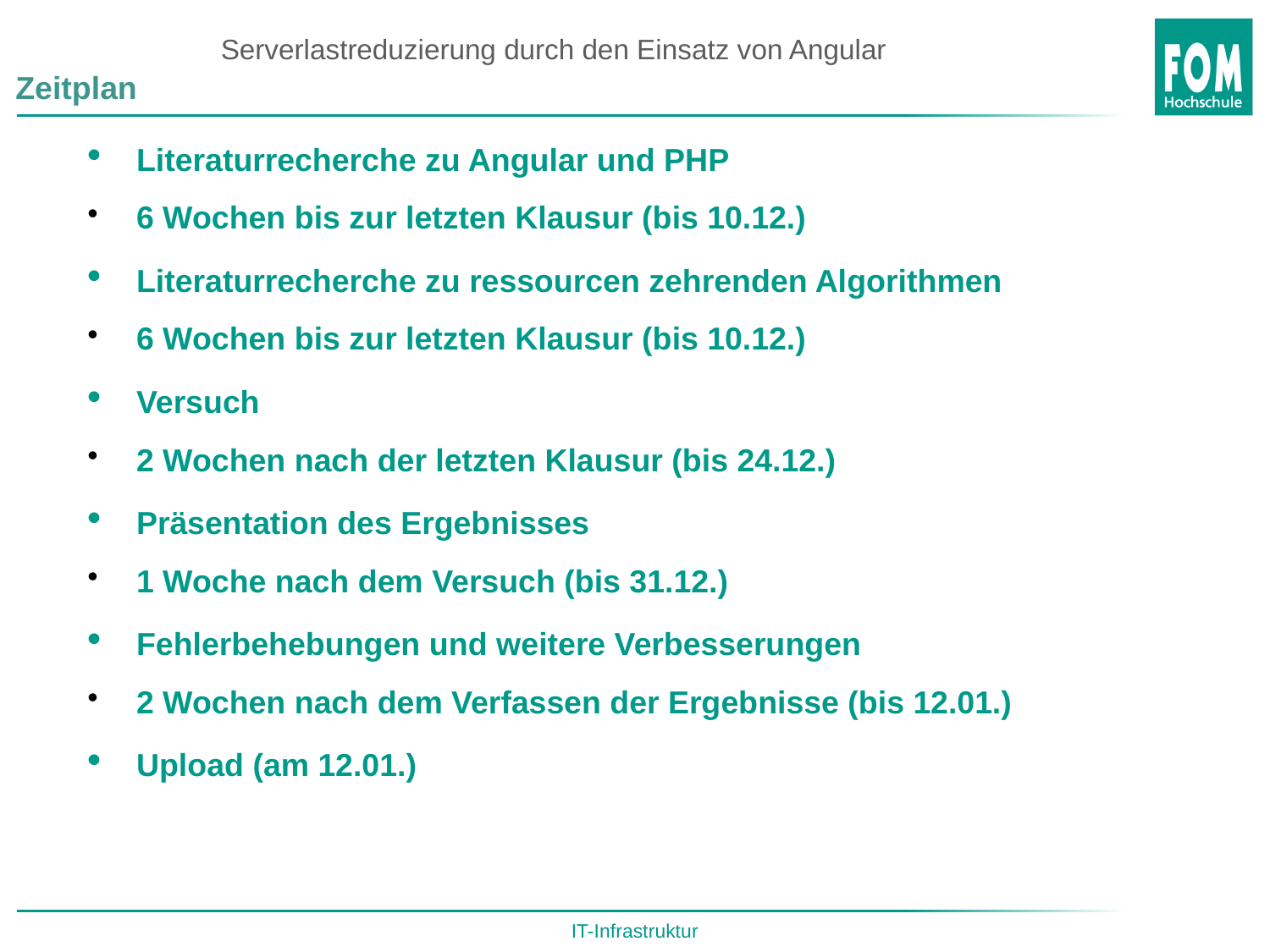

Serverlastreduzierung durch den Einsatz von Angular
Zeitplan
Literaturrecherche zu Angular und PHP
6 Wochen bis zur letzten Klausur (bis 10.12.)
Literaturrecherche zu ressourcen zehrenden Algorithmen
6 Wochen bis zur letzten Klausur (bis 10.12.)
Versuch
2 Wochen nach der letzten Klausur (bis 24.12.)
Präsentation des Ergebnisses
1 Woche nach dem Versuch (bis 31.12.)
Fehlerbehebungen und weitere Verbesserungen
2 Wochen nach dem Verfassen der Ergebnisse (bis 12.01.)
Upload (am 12.01.)